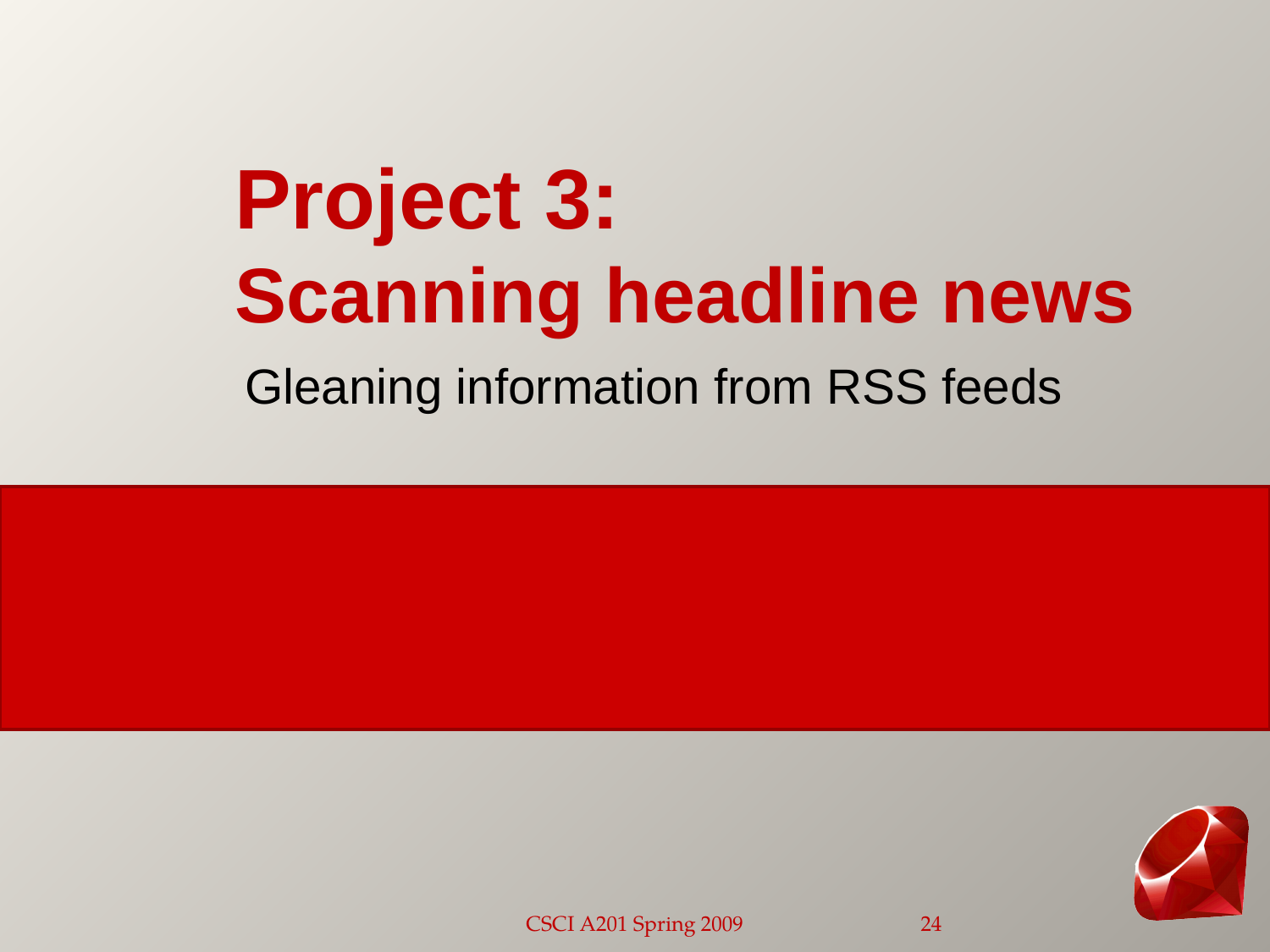

# Project 3: Scanning headline news
Gleaning information from RSS feeds

CSCI A201 Spring 2009
24